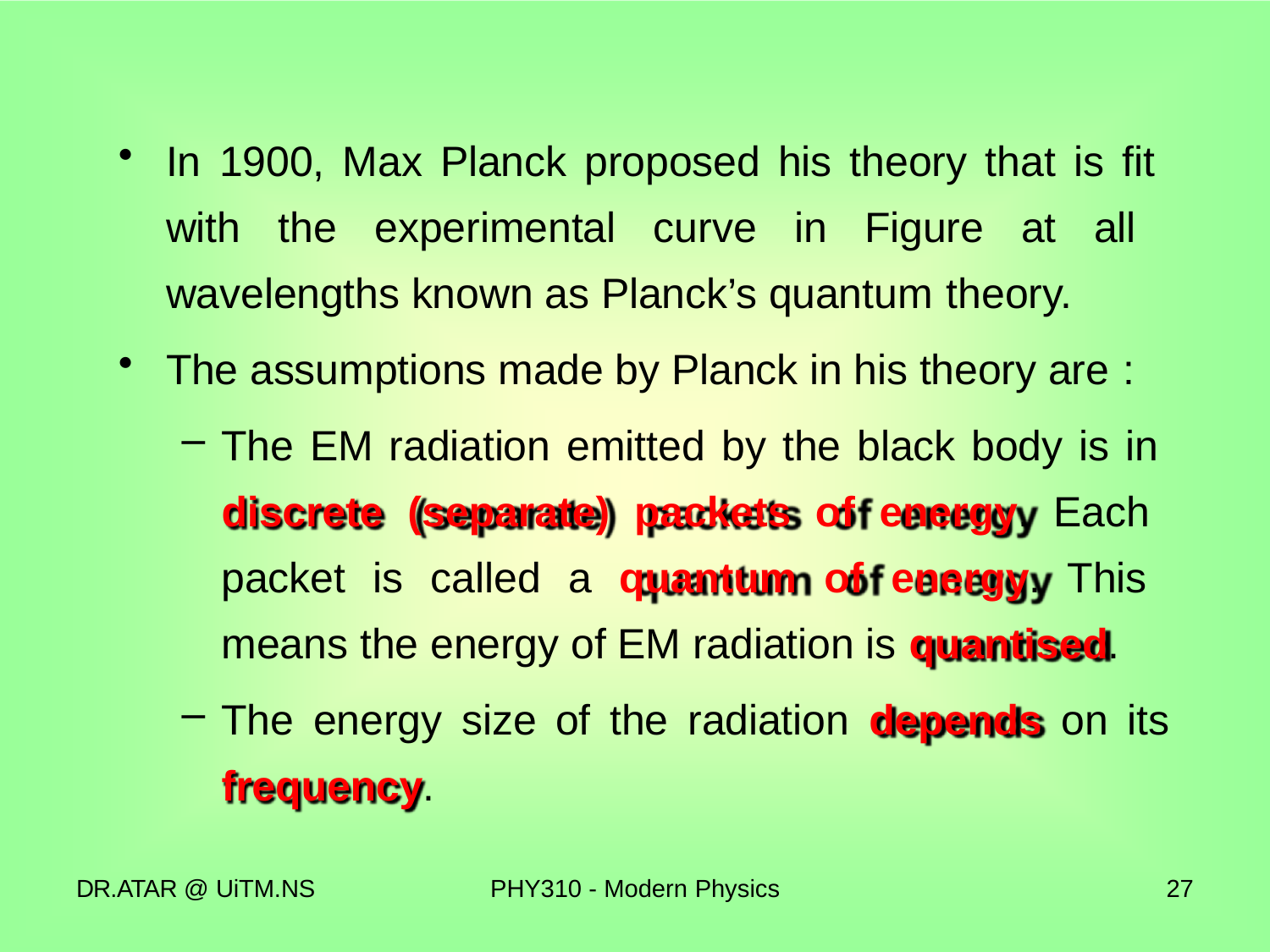

In 1900, Max Planck proposed his theory that is fit  with the experimental curve in Figure at all  wavelengths known as Planck’s quantum theory.
The assumptions made by Planck in his theory are :
The EM radiation emitted by the black body is in  discrete (separate) packets of energy. Each  packet is called a quantum of energy. This  means the energy of EM radiation is quantised.
The energy size of the radiation depends on its
frequency.

DR.ATAR @ UiTM.NS
PHY310 - Modern Physics
27